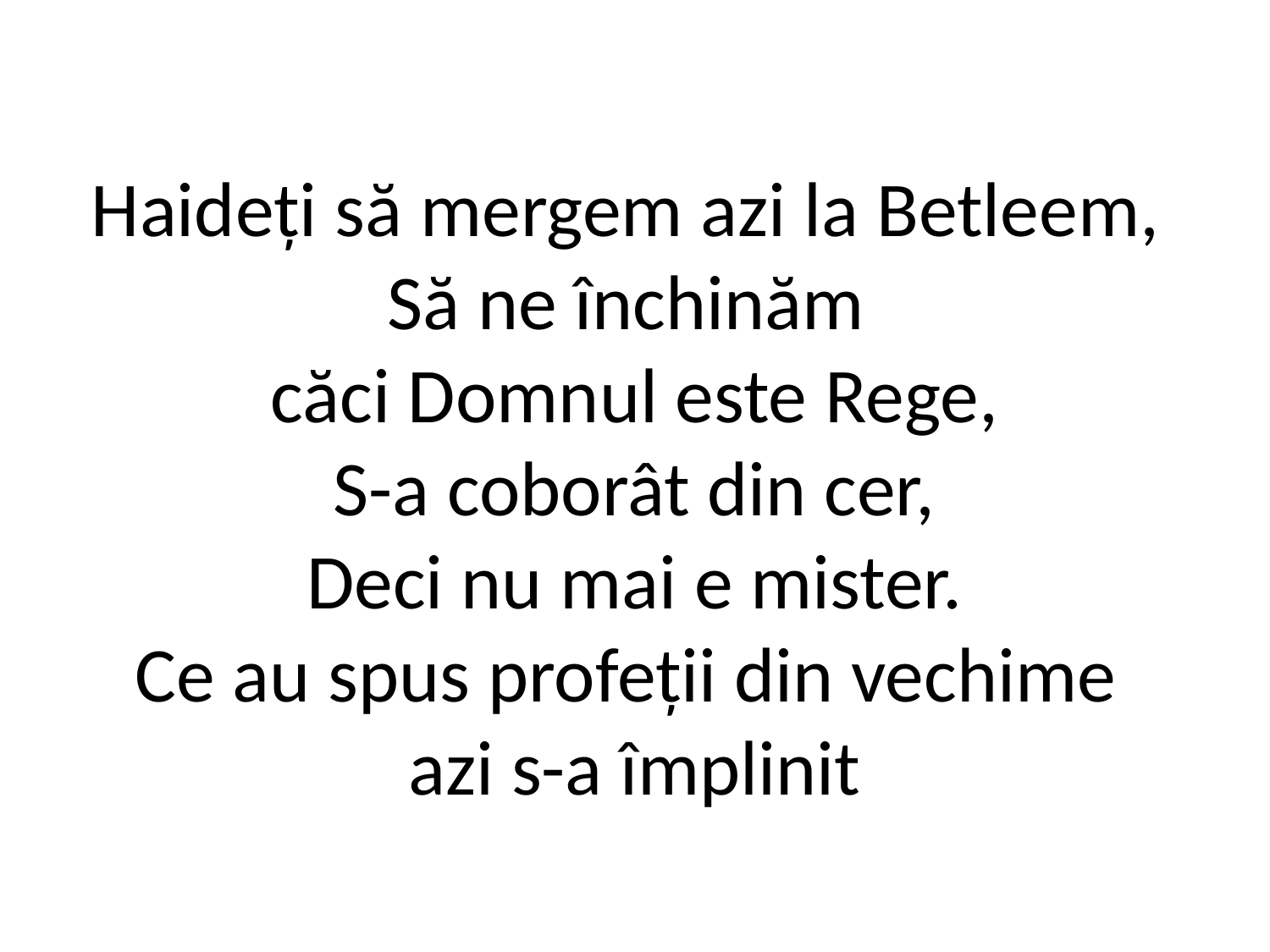

# Haideţi să mergem azi la Betleem, Să ne închinăm căci Domnul este Rege, S-a coborât din cer, Deci nu mai e mister. Ce au spus profeţii din vechime azi s-a împlinit